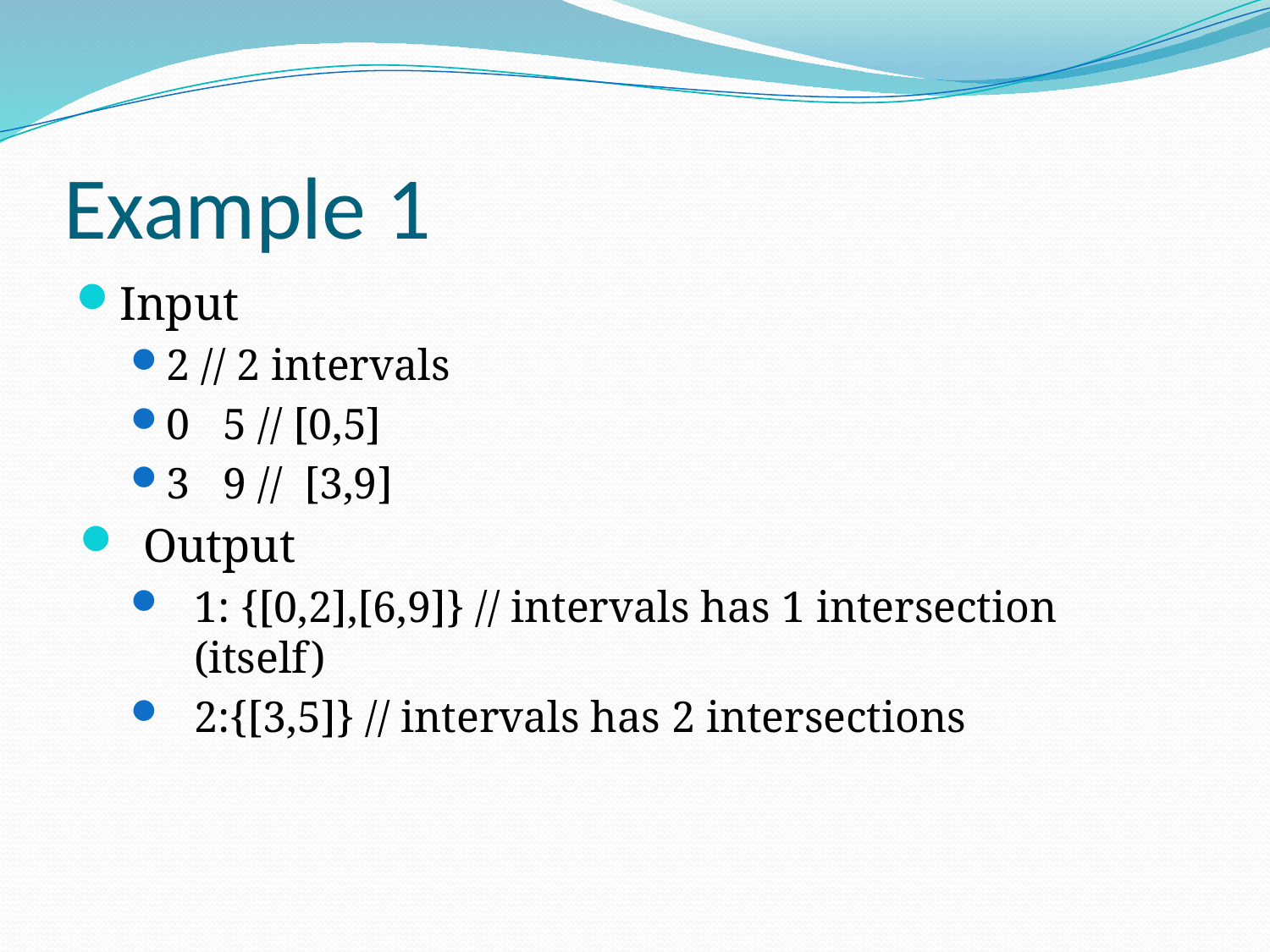

# Example 1
Input
2 // 2 intervals
0   5 // [0,5]
3   9 //  [3,9]
Output
1: {[0,2],[6,9]} // intervals has 1 intersection (itself)
2:{[3,5]} // intervals has 2 intersections